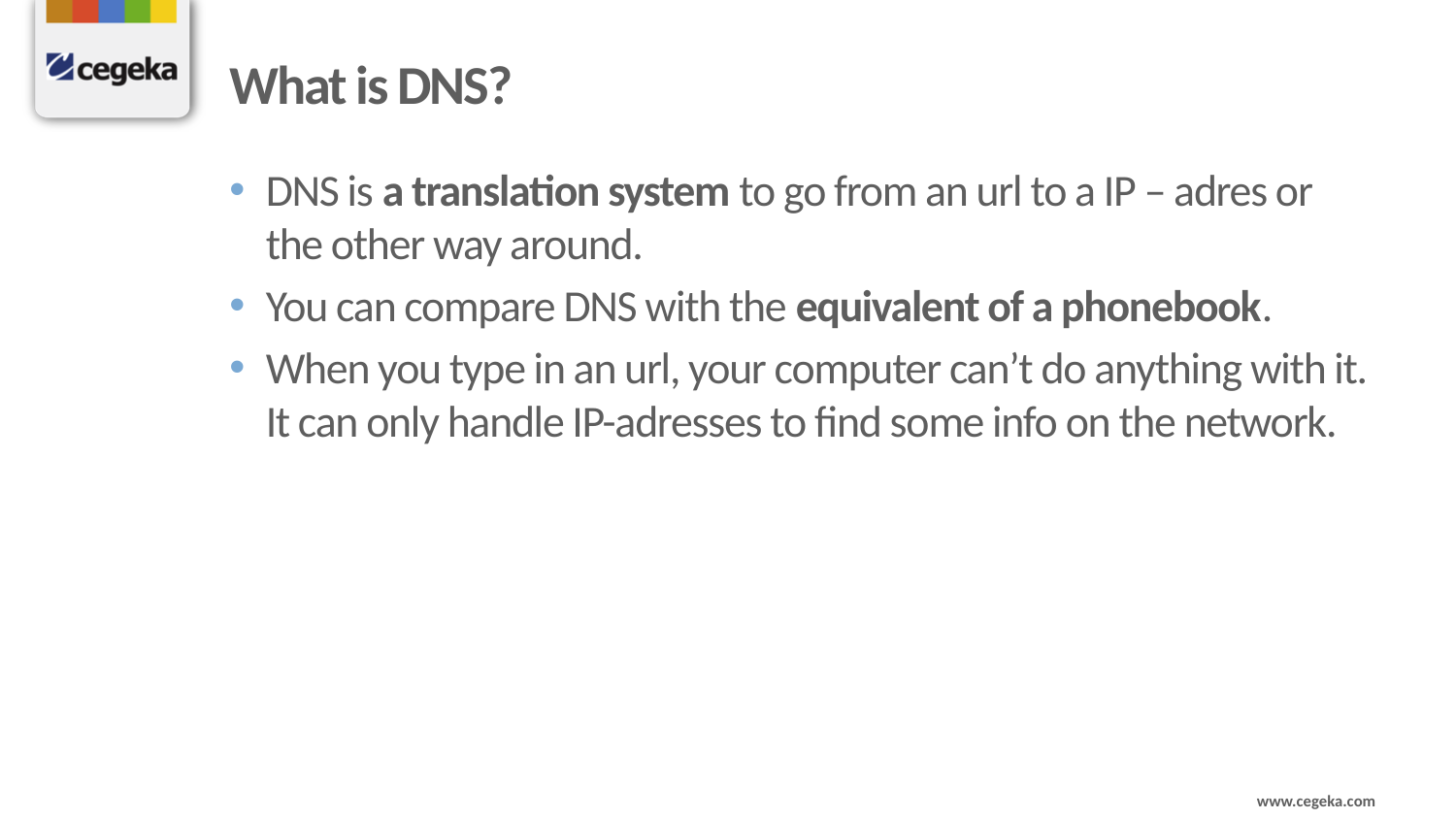

# What is DNS?
DNS is a translation system to go from an url to a IP – adres or the other way around.
You can compare DNS with the equivalent of a phonebook.
When you type in an url, your computer can’t do anything with it. It can only handle IP-adresses to find some info on the network.